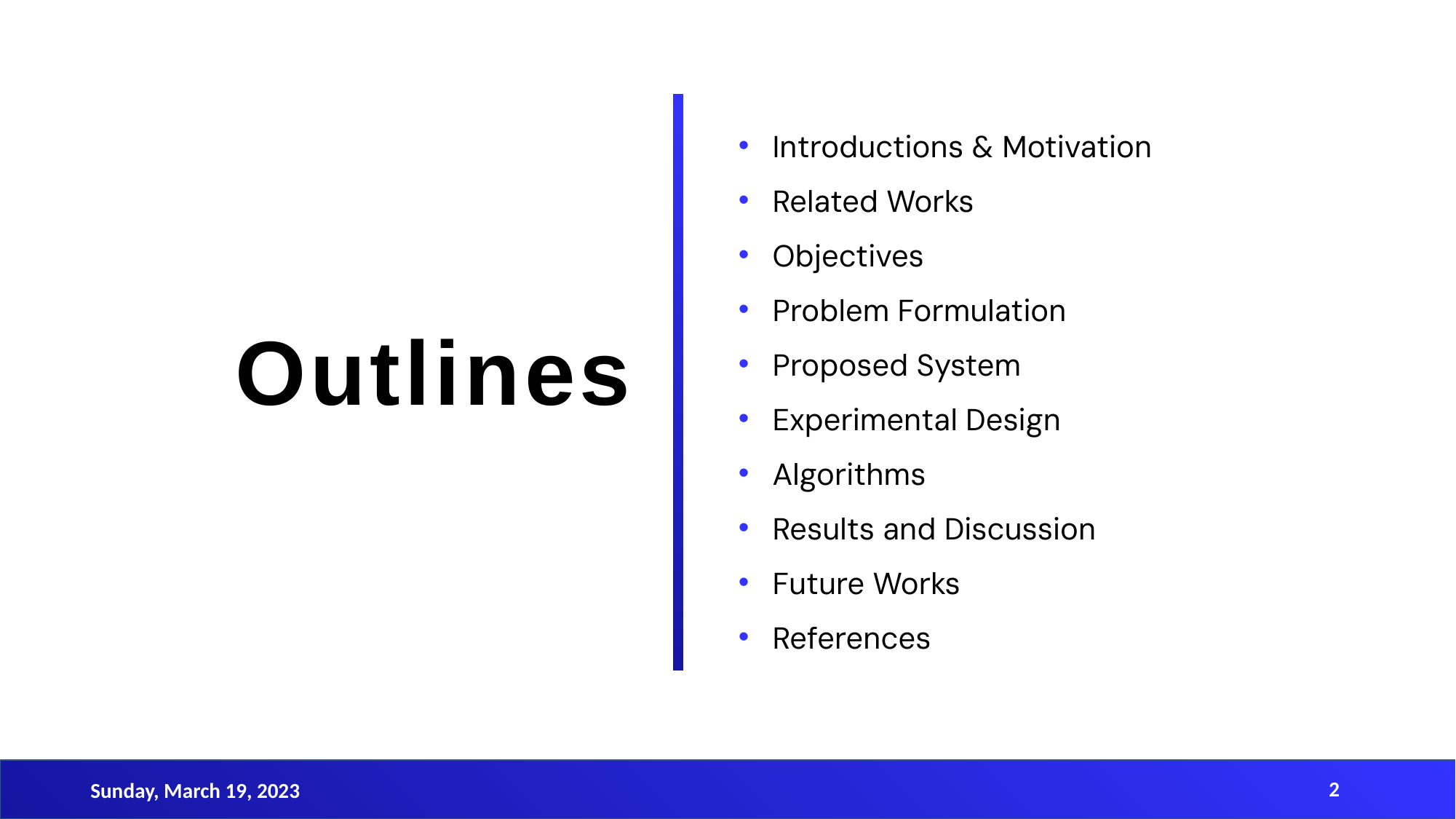

Introductions & Motivation
Related Works
Objectives
Problem Formulation
Proposed System
Experimental Design
Algorithms
Results and Discussion
Future Works
References
Outlines

2
Sunday, March 19, 2023